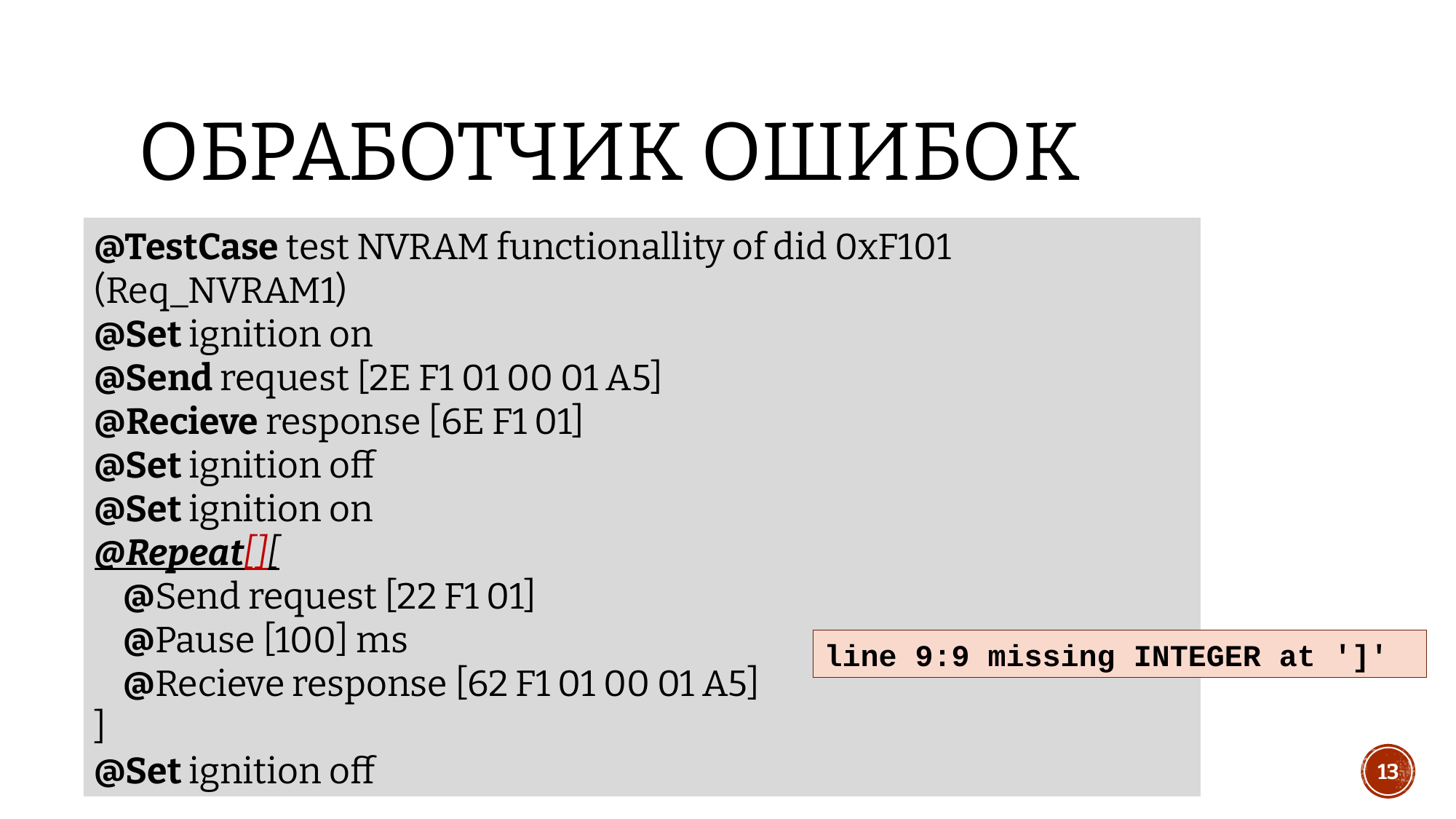

# Обработчик ошибок
@TestCase test NVRAM functionallity of did 0xF101 (Req_NVRAM1)
@Set ignition on
@Send request [2E F1 01 00 01 A5]
@Recieve response [6E F1 01]
@Set ignition off
@Set ignition on
@Repeat[][
    @Send request [22 F1 01]
    @Pause [100] ms
    @Recieve response [62 F1 01 00 01 A5]
]
@Set ignition off
line 9:9 missing INTEGER at ']'
13